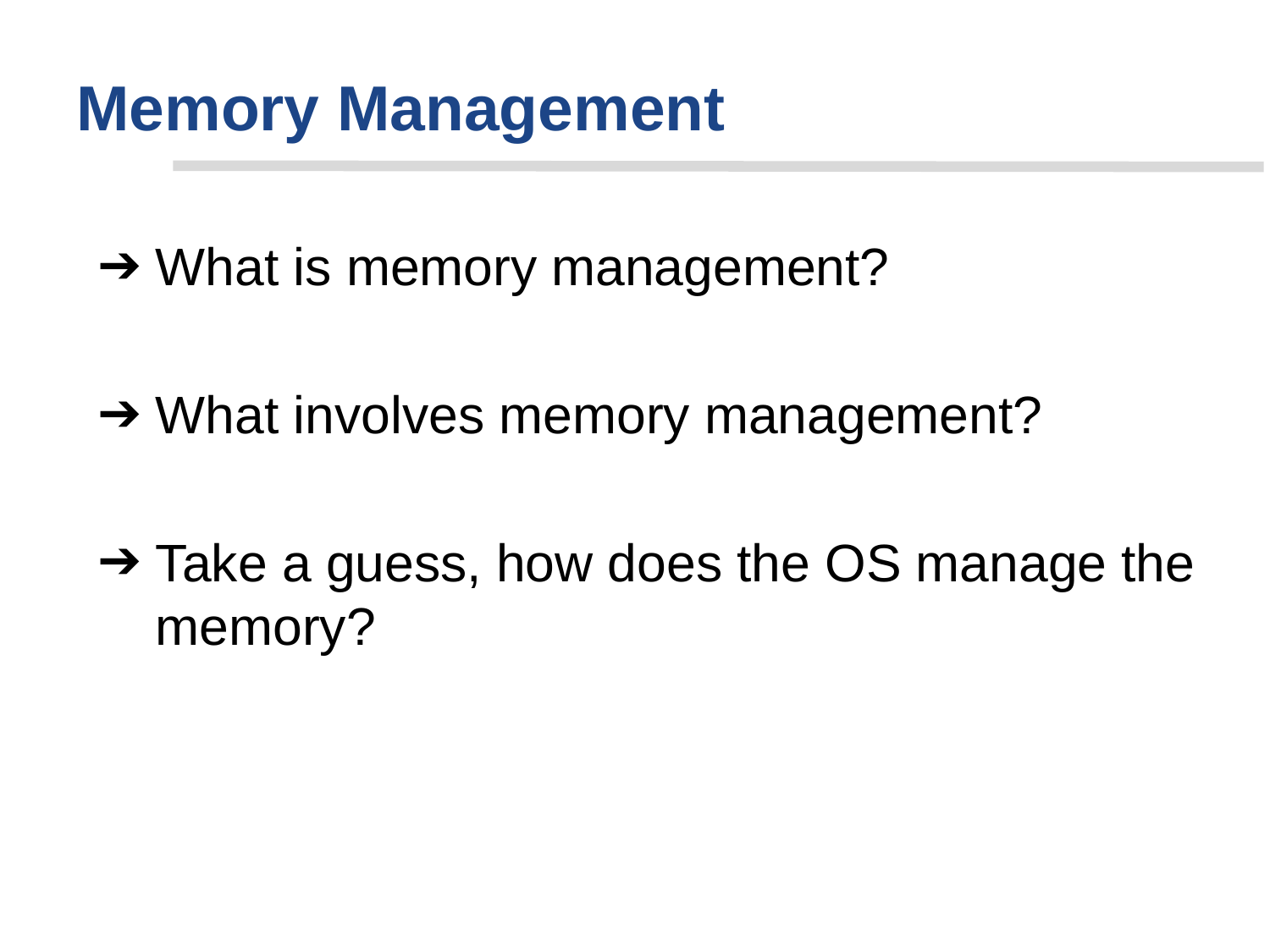

# Memory Management
What is memory management?

What involves memory management?

Take a guess, how does the OS manage the memory?